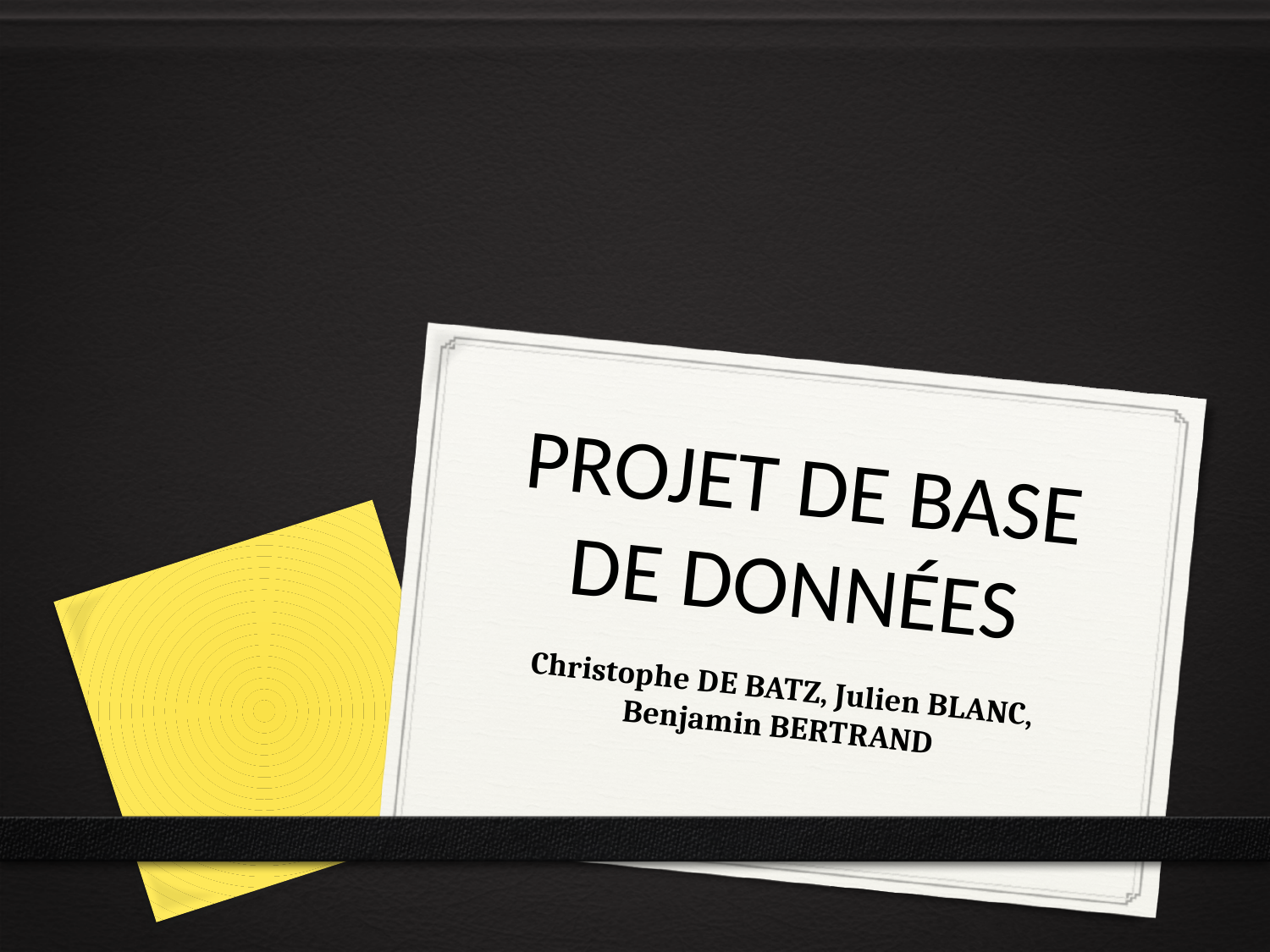

# PROJET DE BASE DE DONNÉES
Christophe DE BATZ, Julien BLANC, Benjamin BERTRAND